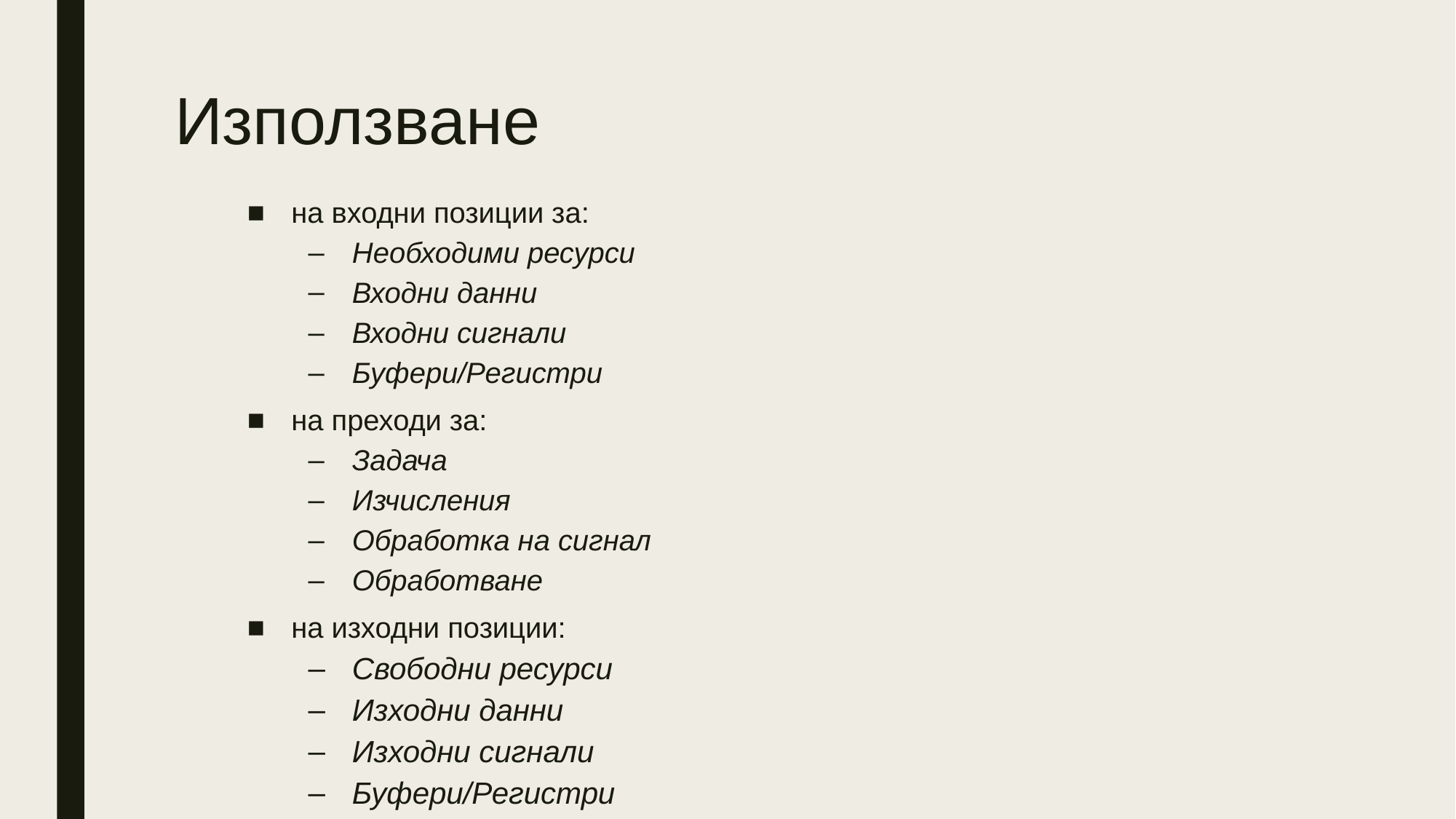

# Използване
на входни позиции за:
Необходими ресурси
Входни данни
Входни сигнали
Буфери/Регистри
на преходи за:
Задача
Изчисления
Обработка на сигнал
Обработване
на изходни позиции:
Свободни ресурси
Изходни данни
Изходни сигнали
Буфери/Регистри